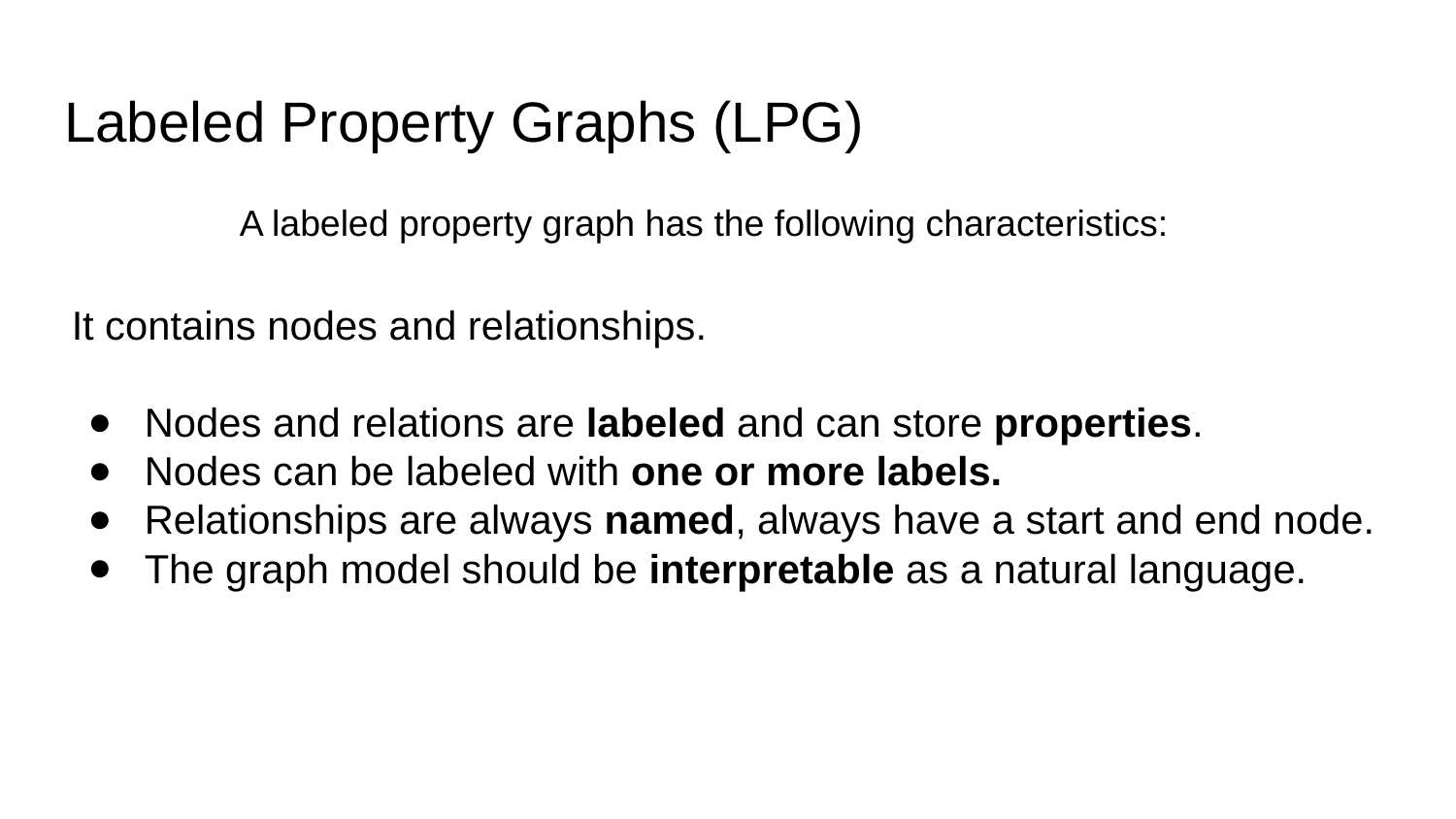

Labeled Property Graphs (LPG)
 A labeled property graph has the following characteristics:
It contains nodes and relationships.

Nodes and relations are labeled and can store properties.
Nodes can be labeled with one or more labels.
Relationships are always named, always have a start and end node.
The graph model should be interpretable as a natural language.